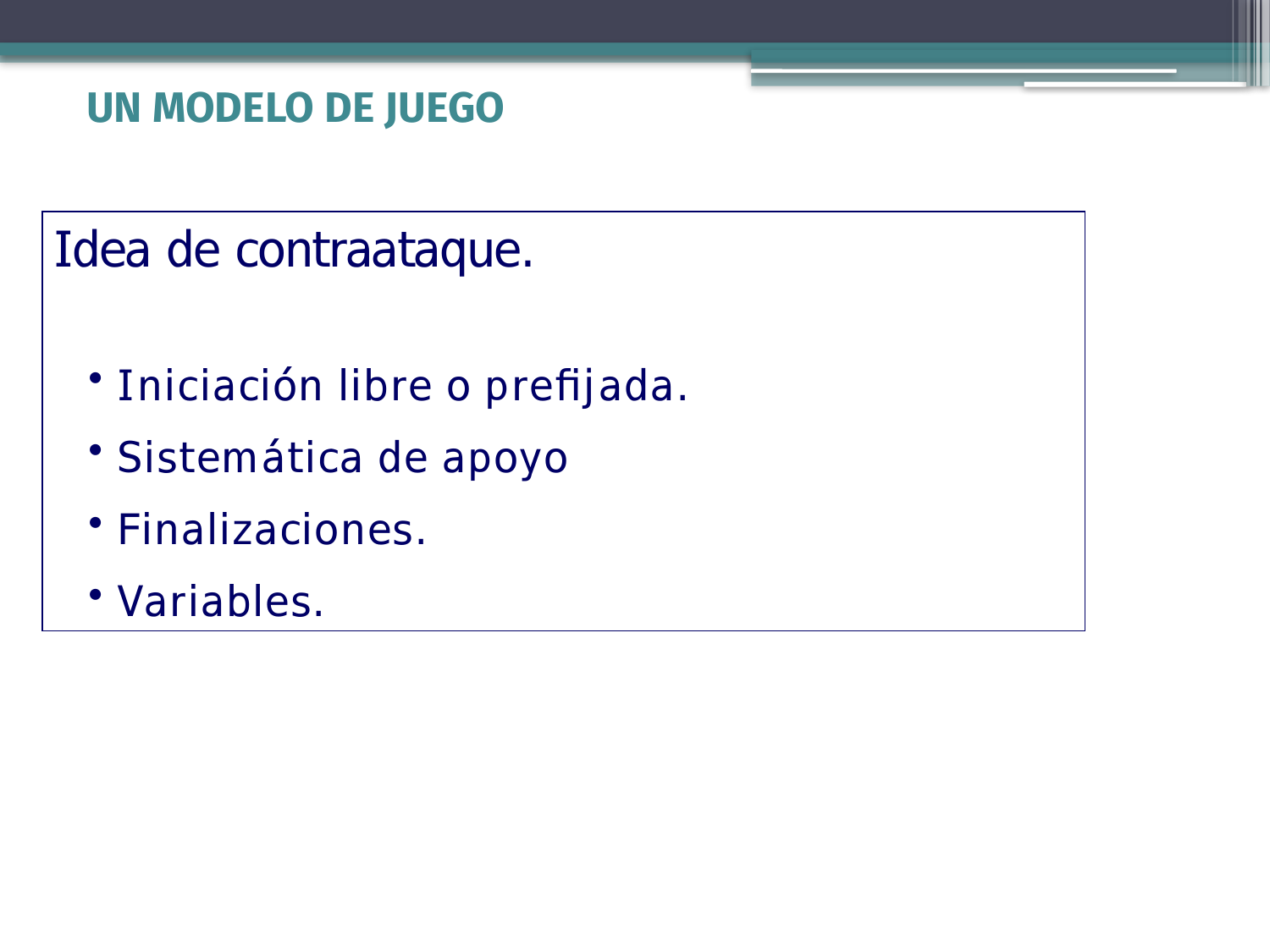

# UN MODELO DE JUEGO

Idea de contraataque.

Iniciación libre o prefijada.
Sistemática de apoyo
Finalizaciones.
Variables.